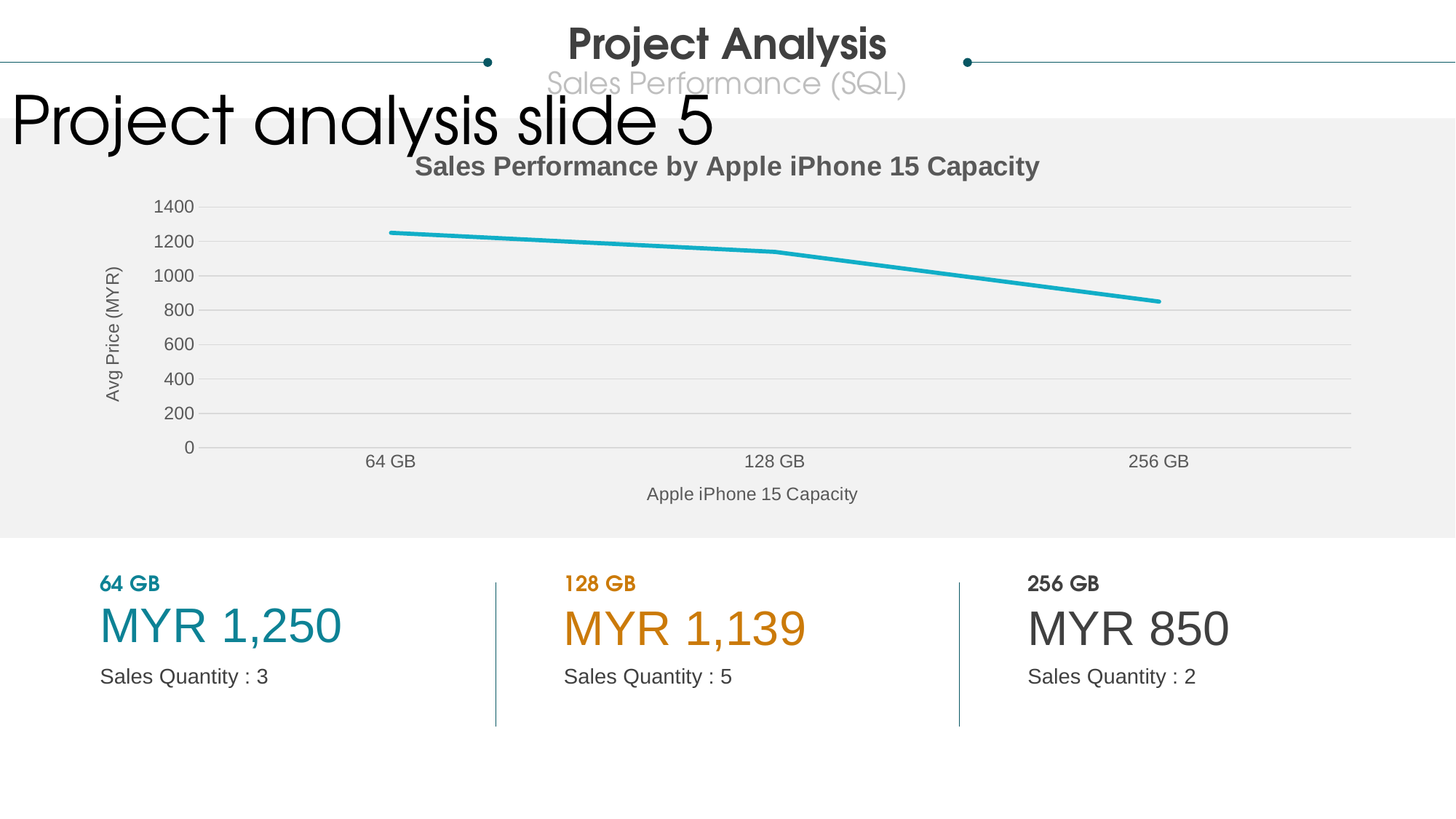

Project Analysis
Sales Performance (SQL)
Project analysis slide 5

### Chart: Sales Performance by Apple iPhone 15 Capacity

| Category | Avg Price (MYR) |
|---|---|
| 64 GB | 1250.0 |
| 128 GB | 1139.0 |
| 256 GB | 850.0 |
64 GB
128 GB
256 GB
MYR 1,250
MYR 1,139
MYR 850
Sales Quantity : 3
Sales Quantity : 5
Sales Quantity : 2